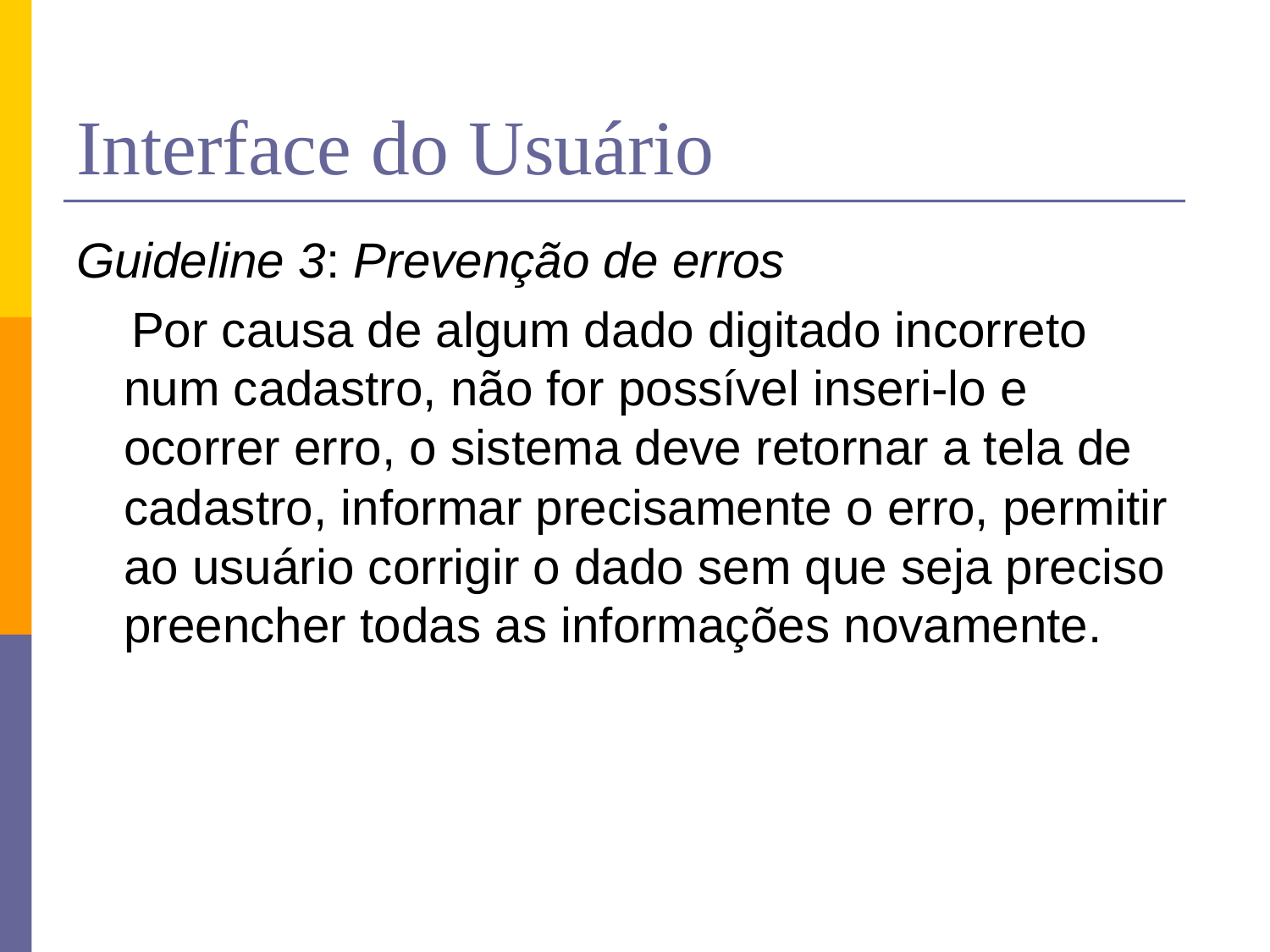

# Interface do Usuário
Guideline 3: Prevenção de erros
    Por causa de algum dado digitado incorreto num cadastro, não for possível inseri-lo e ocorrer erro, o sistema deve retornar a tela de cadastro, informar precisamente o erro, permitir ao usuário corrigir o dado sem que seja preciso preencher todas as informações novamente.